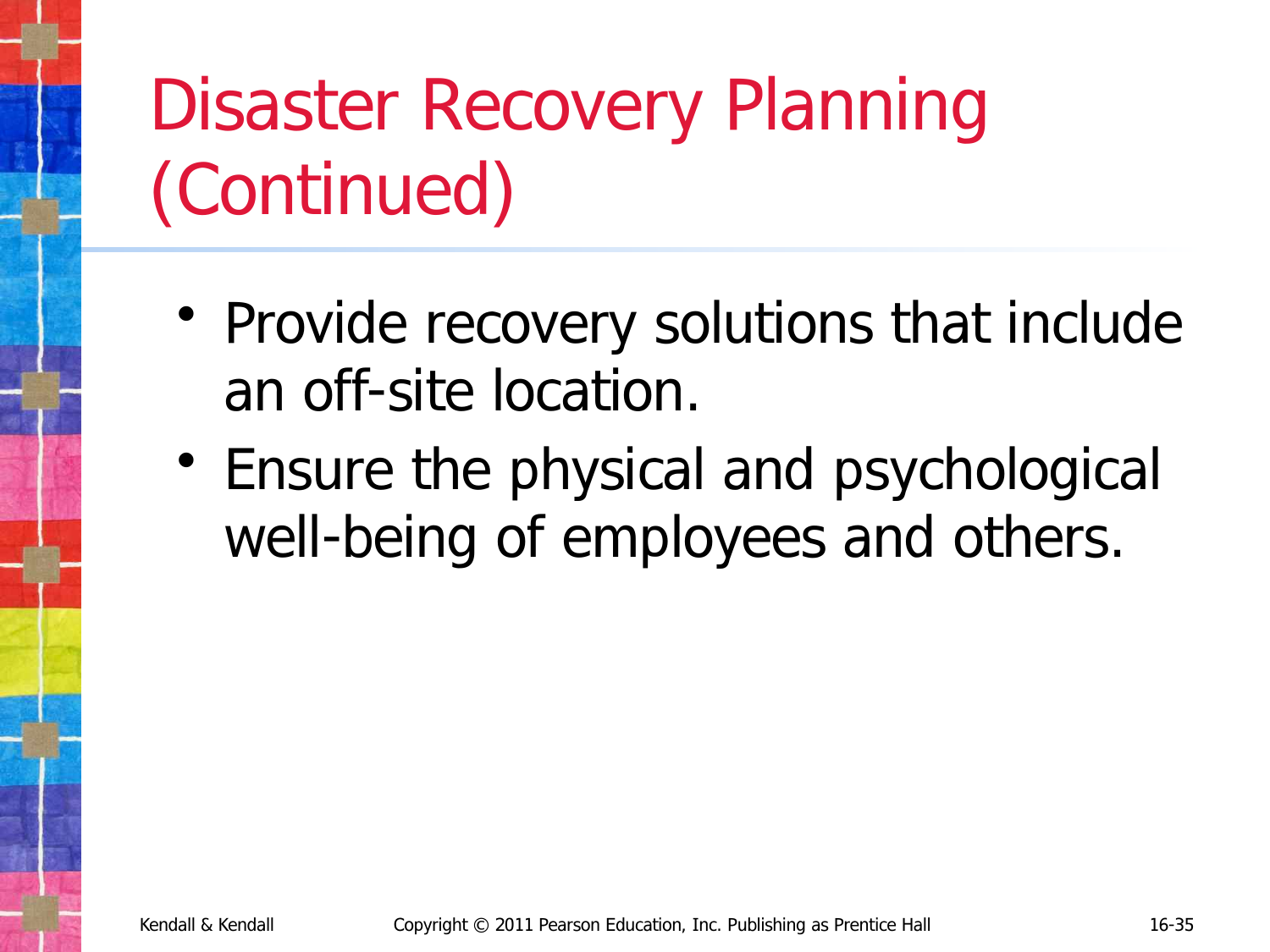

# Disaster Recovery Planning (Continued)
Provide recovery solutions that include an off-site location.
Ensure the physical and psychological well-being of employees and others.
Kendall & Kendall	Copyright © 2011 Pearson Education, Inc. Publishing as Prentice Hall
16-35